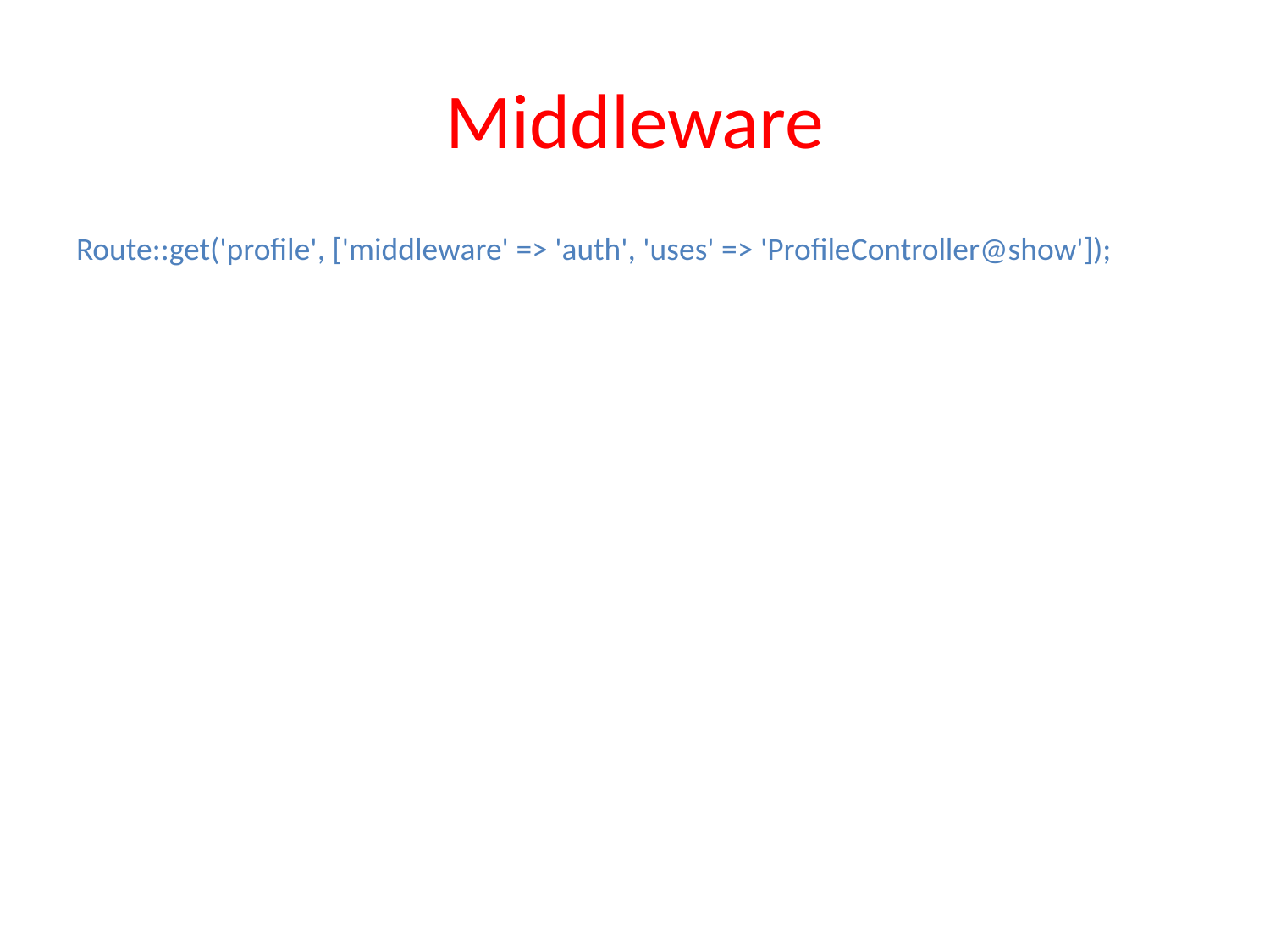

# Middleware
Route::get('profile', ['middleware' => 'auth', 'uses' => 'ProfileController@show']);